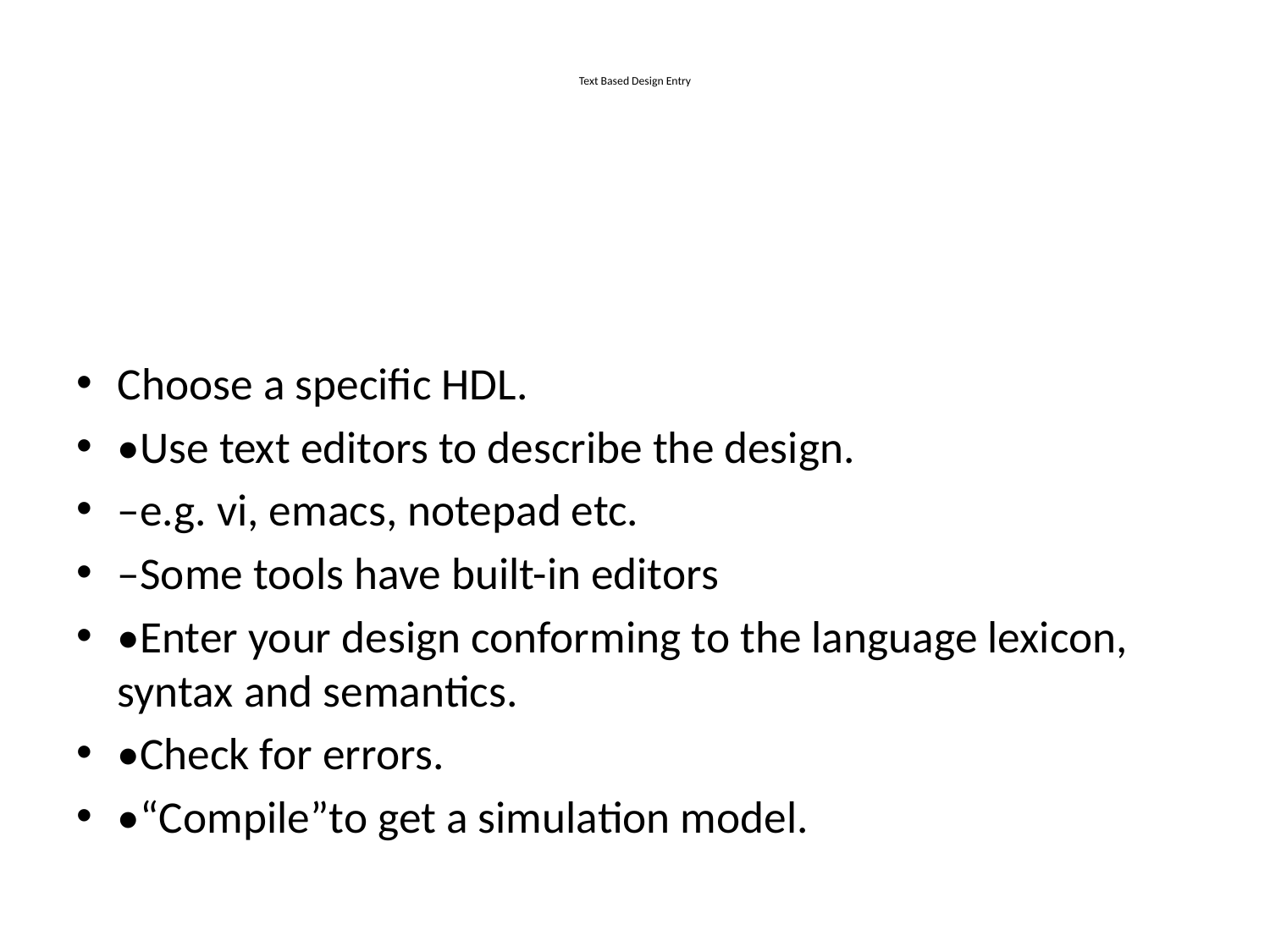

# Text Based Design Entry

Choose a specific HDL.
•Use text editors to describe the design.
–e.g. vi, emacs, notepad etc.
–Some tools have built-in editors
•Enter your design conforming to the language lexicon, syntax and semantics.
•Check for errors.
•“Compile”to get a simulation model.